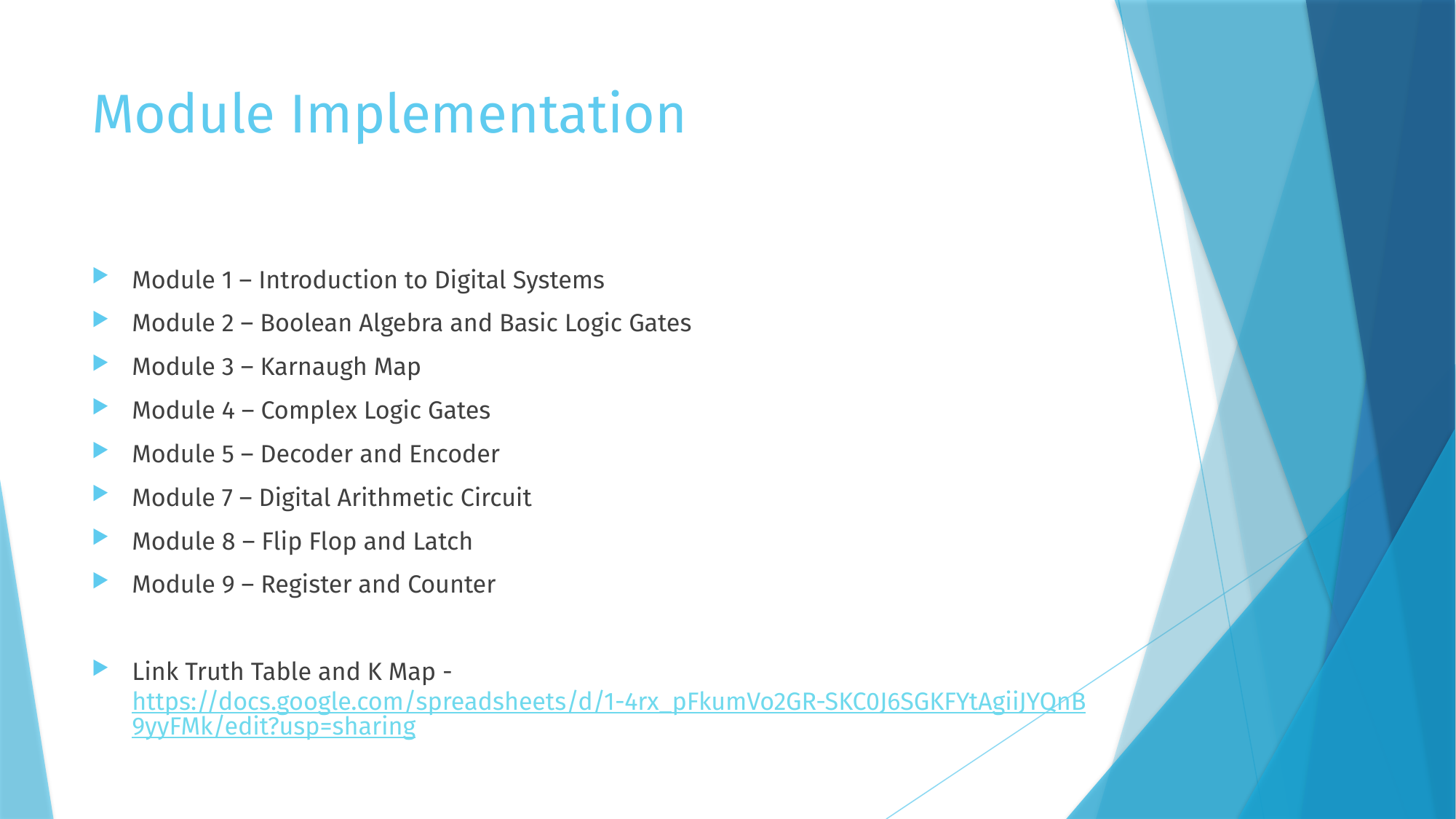

# Module Implementation
Module 1 – Introduction to Digital Systems
Module 2 – Boolean Algebra and Basic Logic Gates
Module 3 – Karnaugh Map
Module 4 – Complex Logic Gates
Module 5 – Decoder and Encoder
Module 7 – Digital Arithmetic Circuit
Module 8 – Flip Flop and Latch
Module 9 – Register and Counter

Link Truth Table and K Map - https://docs.google.com/spreadsheets/d/1-4rx_pFkumVo2GR-SKC0J6SGKFYtAgiiJYQnB9yyFMk/edit?usp=sharing